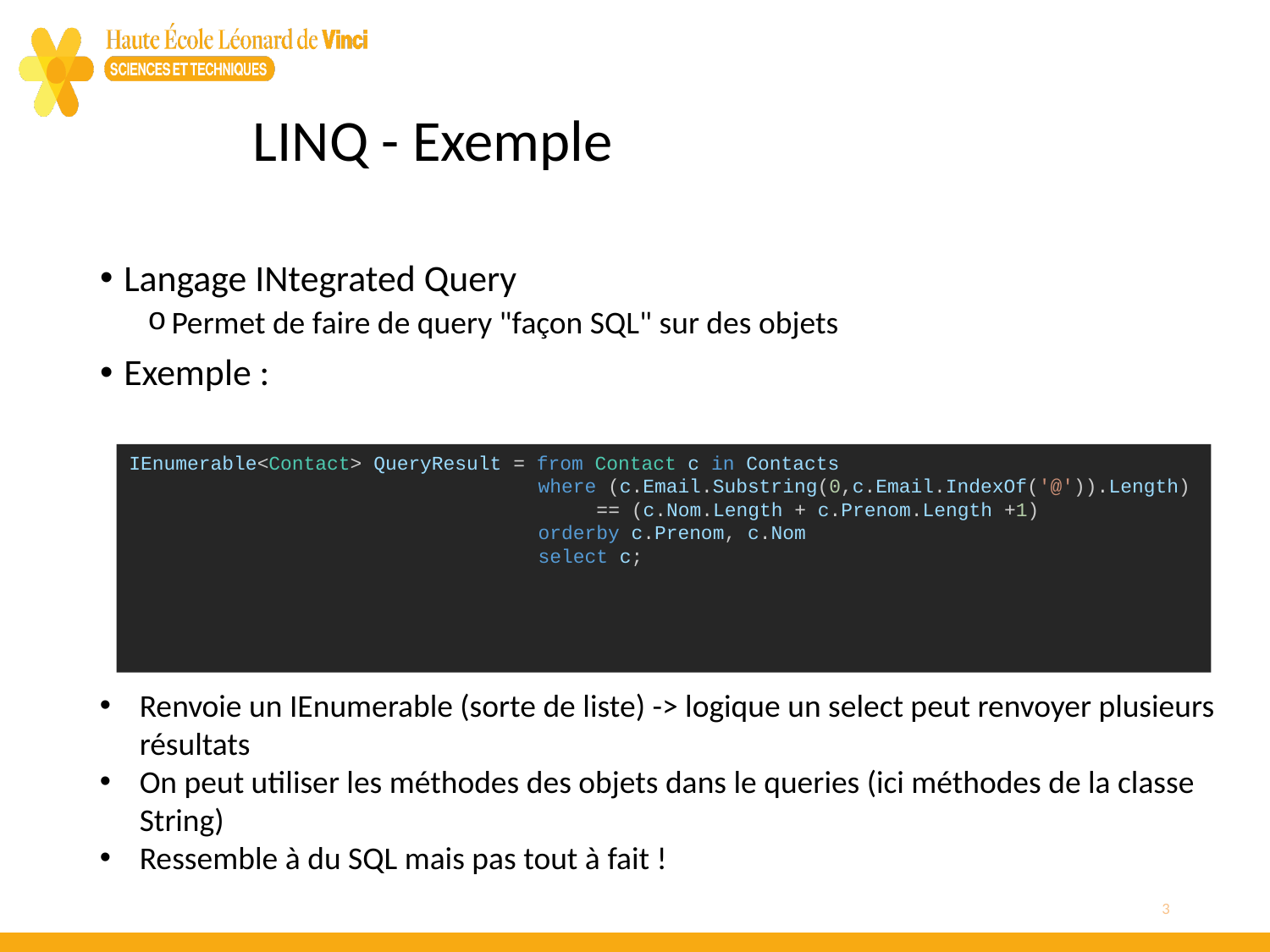

# LINQ - Exemple
Langage INtegrated Query
Permet de faire de query "façon SQL" sur des objets
Exemple :

IEnumerable<Contact> QueryResult = from Contact c in Contacts
                     where (c.Email.Substring(0,c.Email.IndexOf('@')).Length)                         == (c.Nom.Length + c.Prenom.Length +1)
                     orderby c.Prenom, c.Nom
                     select c;

Renvoie un IEnumerable (sorte de liste) -> logique un select peut renvoyer plusieurs résultats
On peut utiliser les méthodes des objets dans le queries (ici méthodes de la classe String)
Ressemble à du SQL mais pas tout à fait !

3